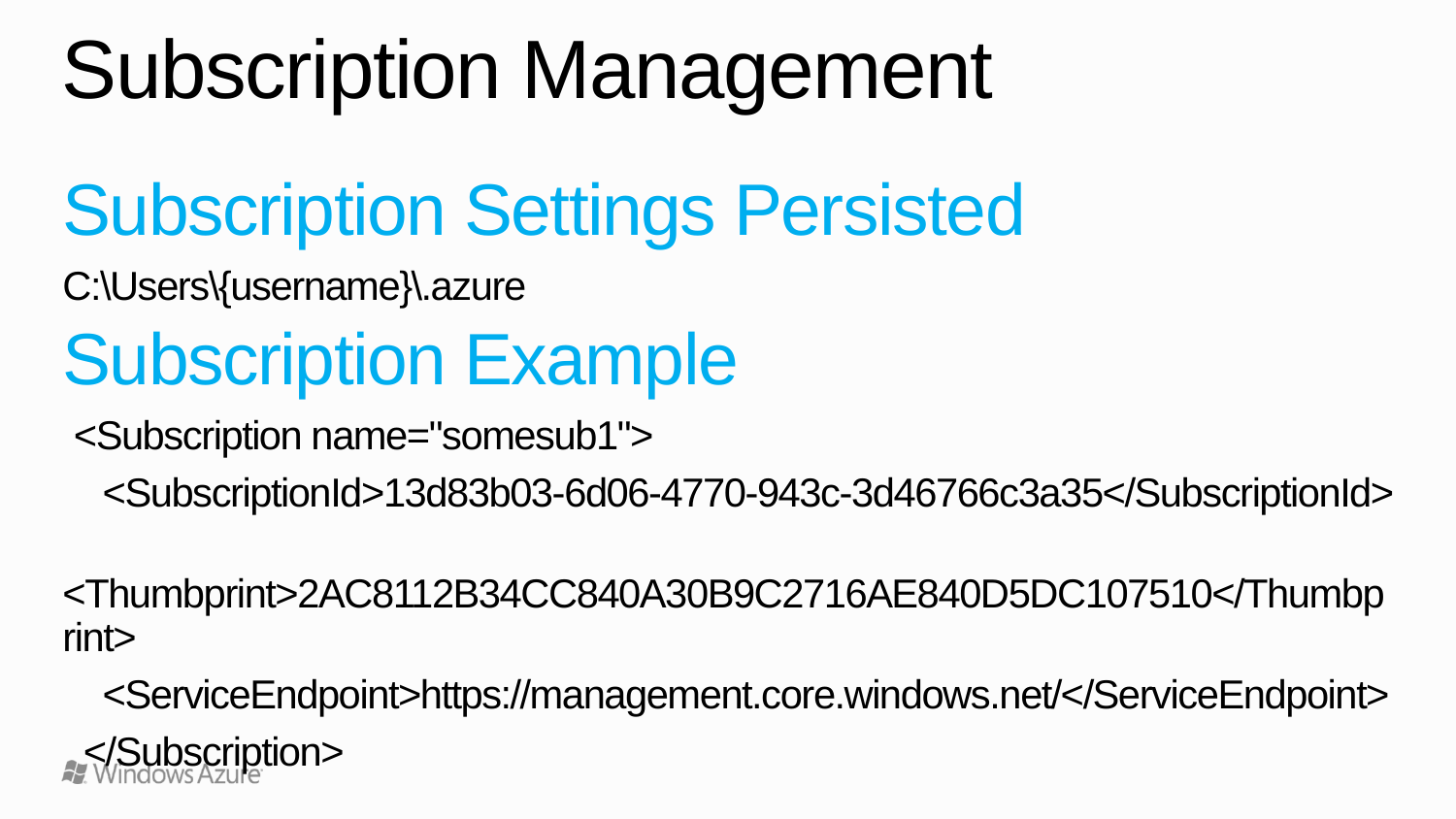

# Subscription Management
Subscription Settings Persisted
C:\Users\{username}\.azure
Subscription Example
 <Subscription name="somesub1">
    <SubscriptionId>13d83b03-6d06-4770-943c-3d46766c3a35</SubscriptionId>
    <Thumbprint>2AC8112B34CC840A30B9C2716AE840D5DC107510</Thumbprint>
    <ServiceEndpoint>https://management.core.windows.net/</ServiceEndpoint>
  </Subscription>